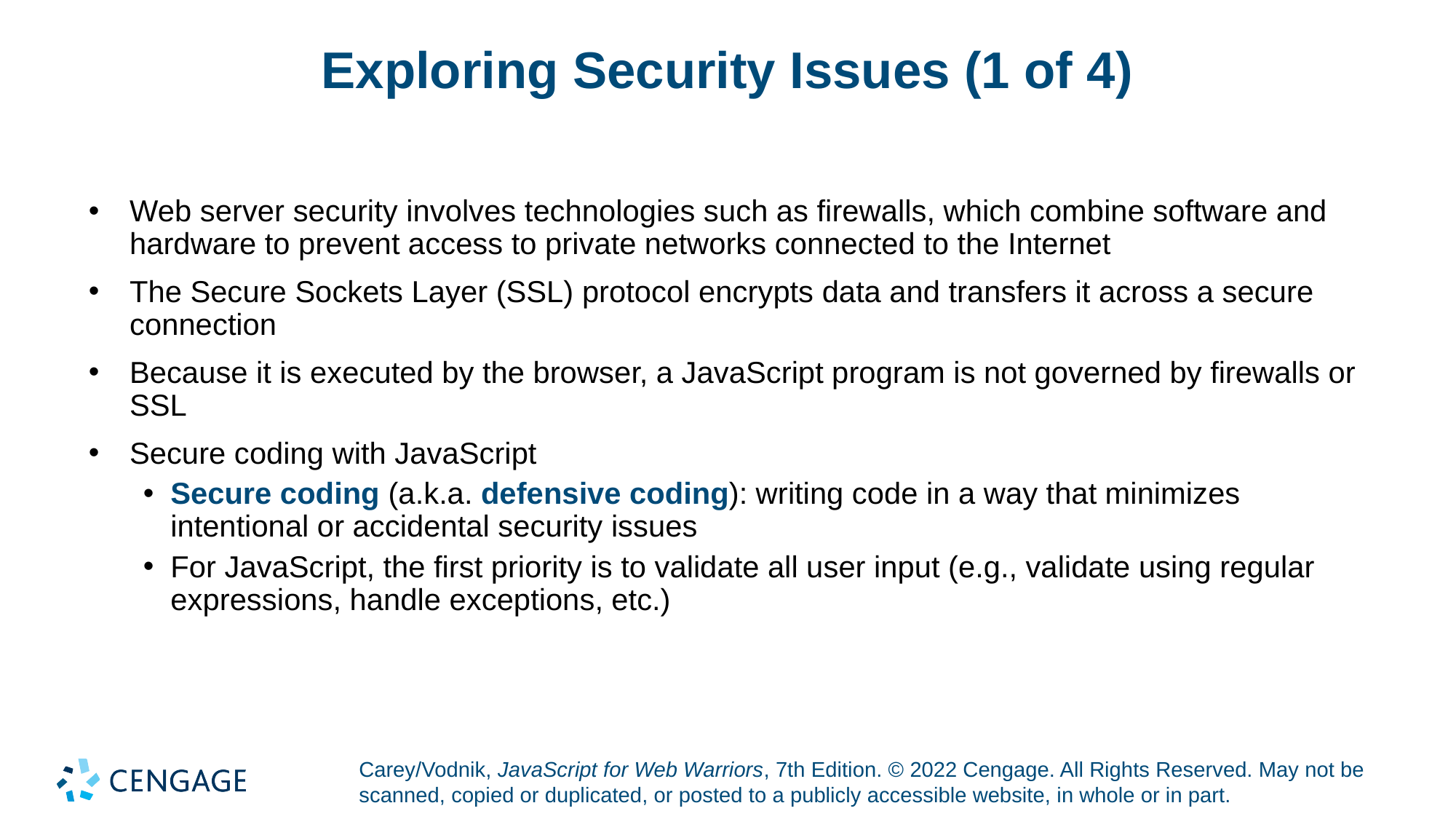

# Exploring Security Issues (1 of 4)
Web server security involves technologies such as firewalls, which combine software and hardware to prevent access to private networks connected to the Internet
The Secure Sockets Layer (SSL) protocol encrypts data and transfers it across a secure connection
Because it is executed by the browser, a JavaScript program is not governed by firewalls or SSL
Secure coding with JavaScript
Secure coding (a.k.a. defensive coding): writing code in a way that minimizes intentional or accidental security issues
For JavaScript, the first priority is to validate all user input (e.g., validate using regular expressions, handle exceptions, etc.)